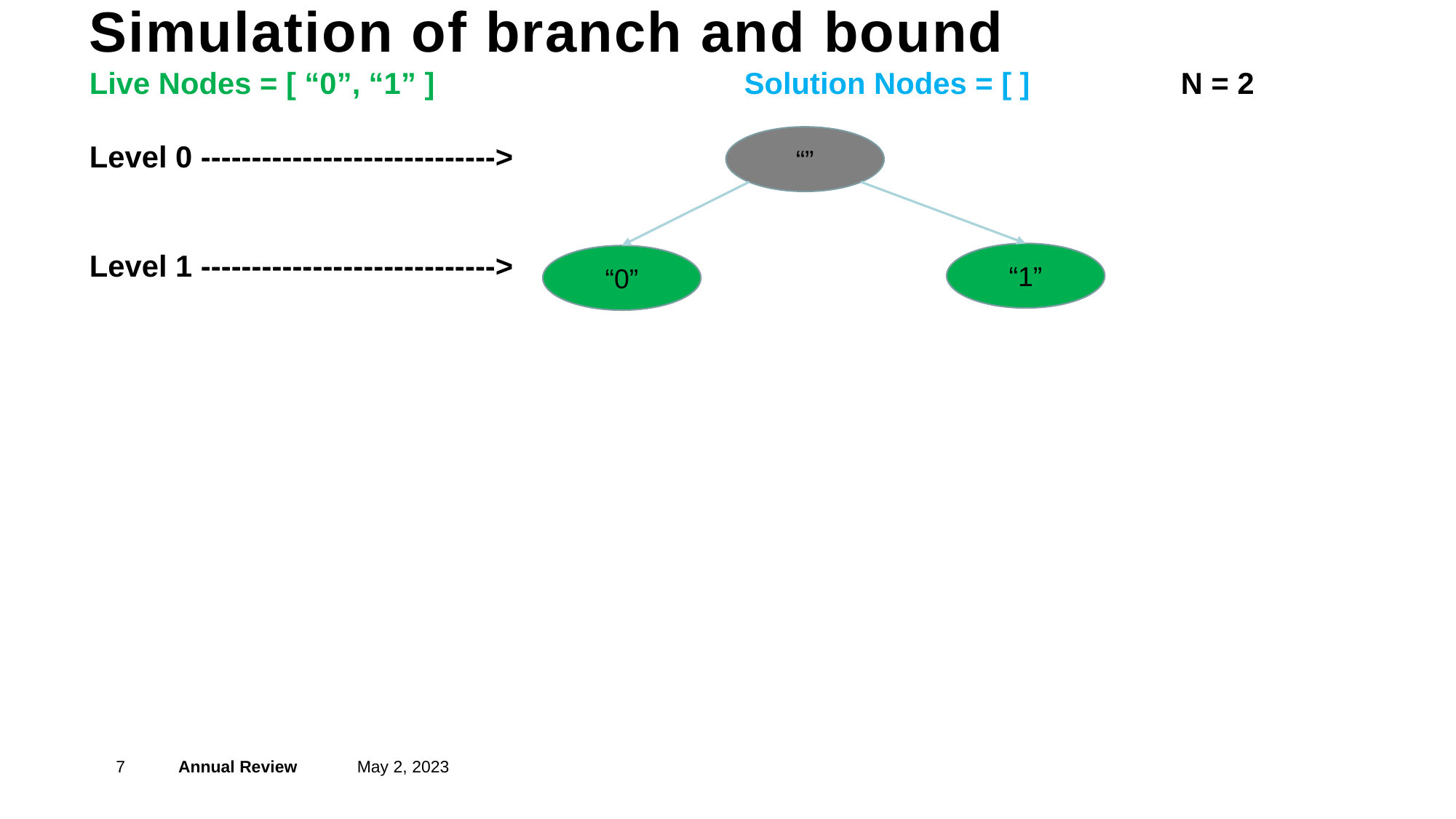

# Simulation of branch and bound
Live Nodes = [ “0”, “1” ]			Solution Nodes = [ ]		N = 2

Level 0 ----------------------------->

Level 1 ----------------------------->

“”
“1”
“0”
7
Annual Review
May 2, 2023